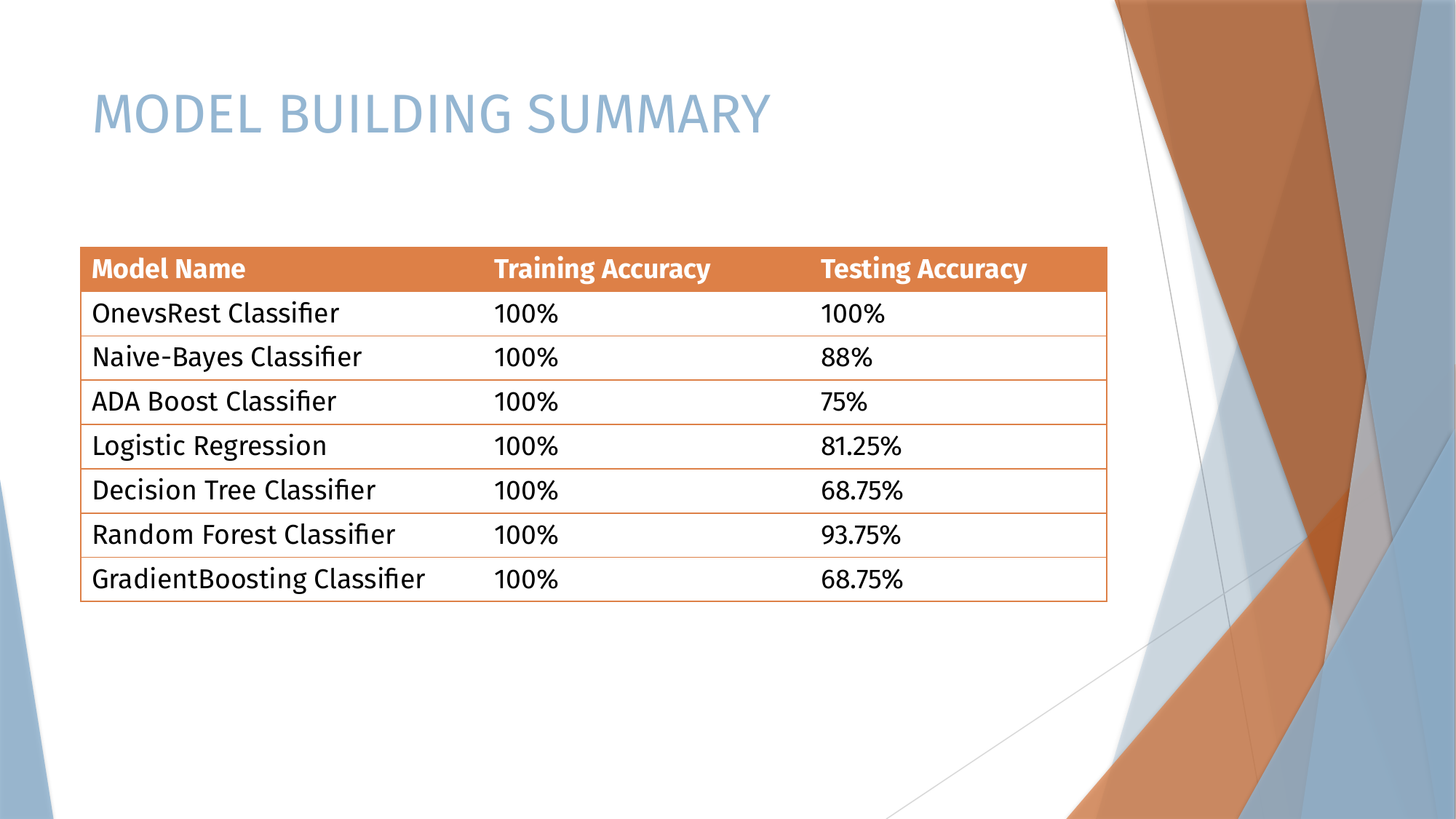

# MODEL BUILDING SUMMARY
| Model Name | Training Accuracy | Testing Accuracy |
| --- | --- | --- |
| OnevsRest Classifier | 100% | 100% |
| Naive-Bayes Classifier | 100% | 88% |
| ADA Boost Classifier | 100% | 75% |
| Logistic Regression | 100% | 81.25% |
| Decision Tree Classifier | 100% | 68.75% |
| Random Forest Classifier | 100% | 93.75% |
| GradientBoosting Classifier | 100% | 68.75% |